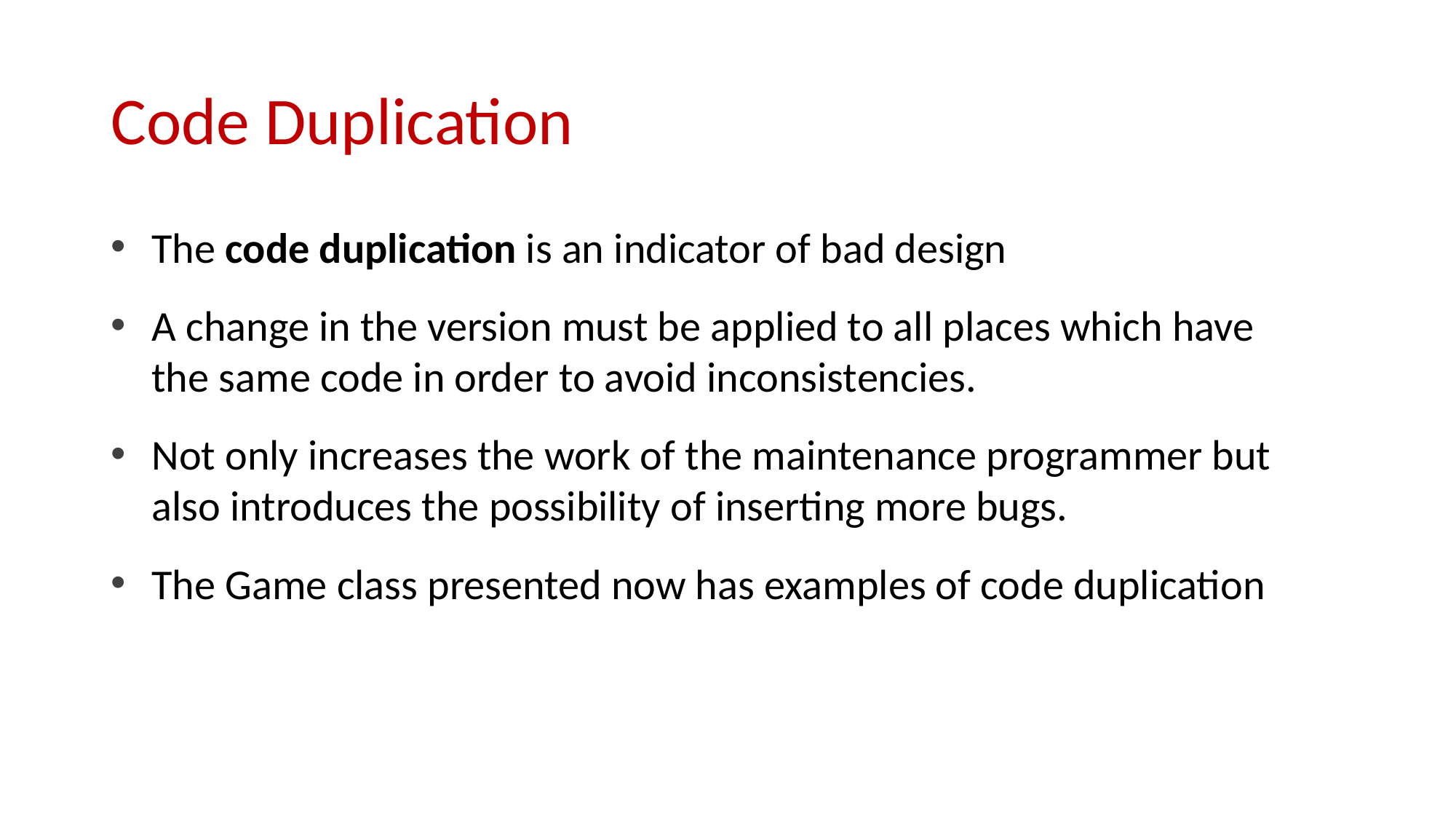

# Code Duplication
The code duplication is an indicator of bad design
A change in the version must be applied to all places which have the same code in order to avoid inconsistencies.
Not only increases the work of the maintenance programmer but also introduces the possibility of inserting more bugs.
The Game class presented now has examples of code duplication